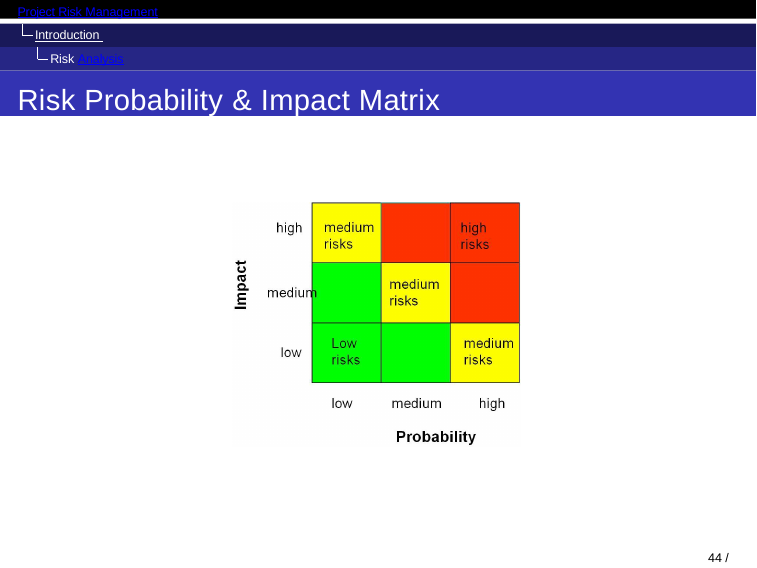

Project Risk Management
Introduction  Risk Analysis

Risk Probability & Impact Matrix

44 / 98